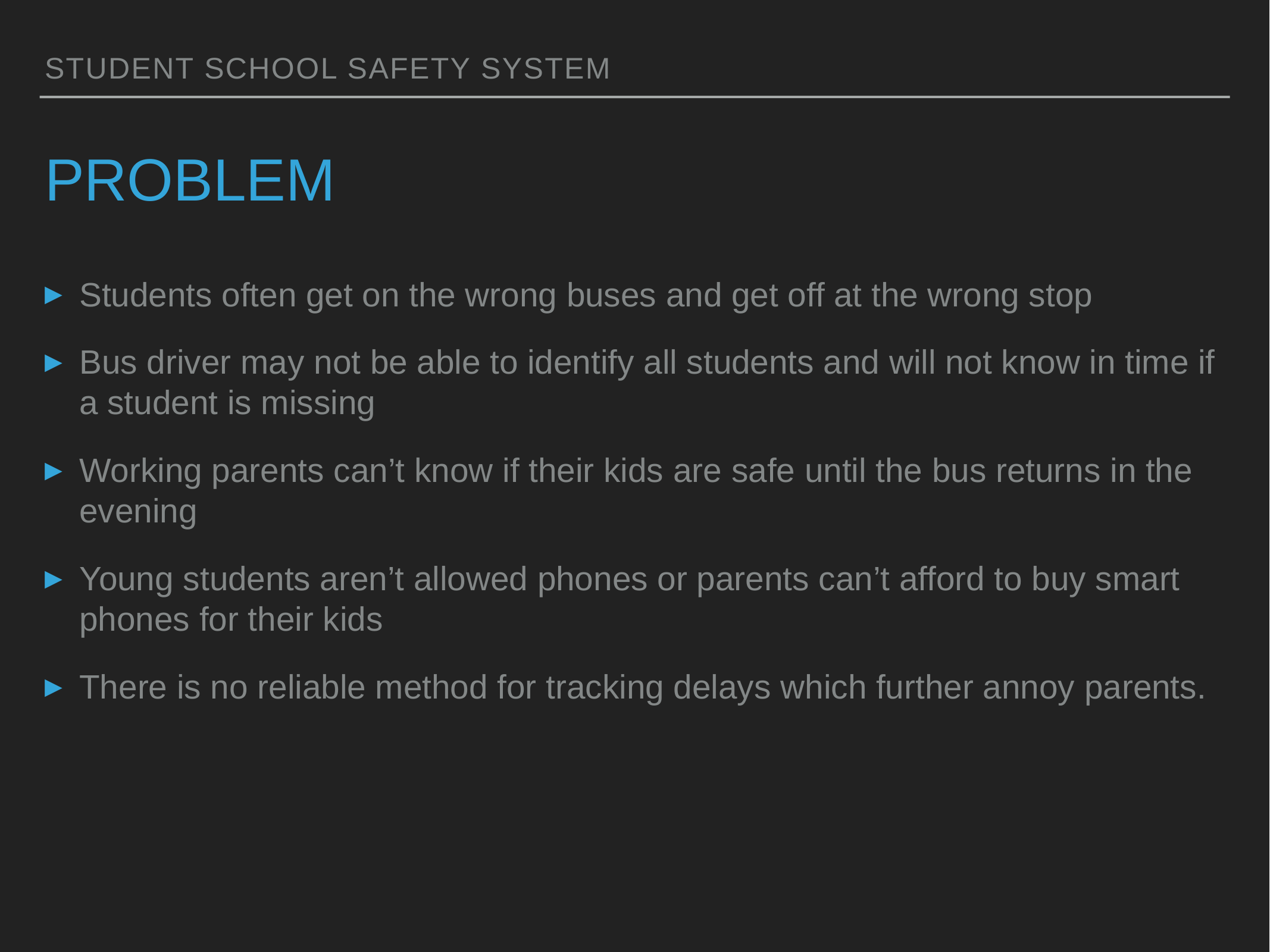

STUDENT SCHOOL SAFETY system
# Problem
Students often get on the wrong buses and get off at the wrong stop
Bus driver may not be able to identify all students and will not know in time if a student is missing
Working parents can’t know if their kids are safe until the bus returns in the evening
Young students aren’t allowed phones or parents can’t afford to buy smart phones for their kids
There is no reliable method for tracking delays which further annoy parents.